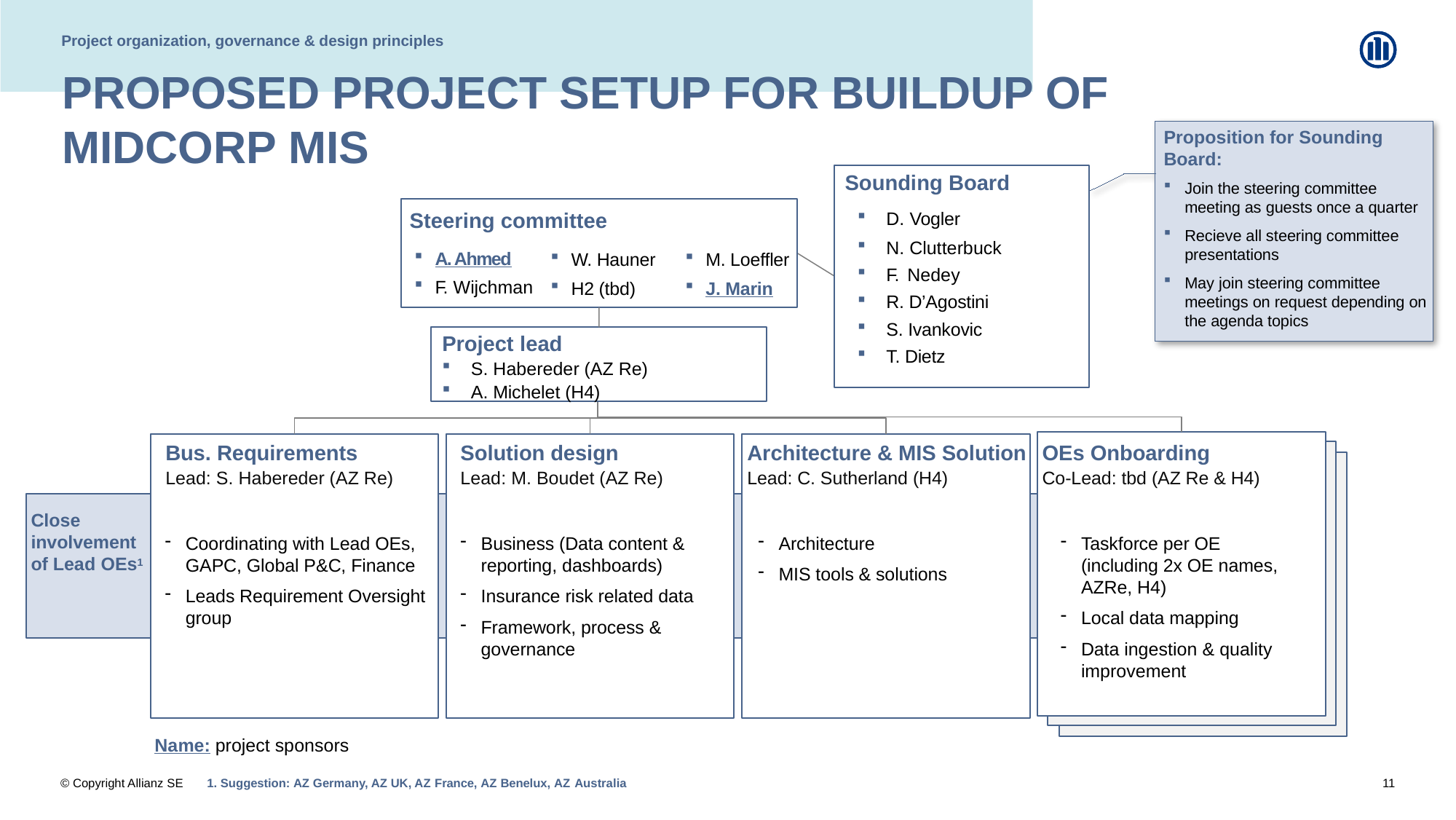

Project organization, governance & design principles

# PROPOSED PROJECT SETUP FOR BUILDUP OF MIDCORP MIS
Proposition for Sounding Board:
Join the steering committee meeting as guests once a quarter
Recieve all steering committee presentations
May join steering committee meetings on request depending on the agenda topics

Sounding Board
D. Vogler
N. Clutterbuck
F.  Nedey
R. D’Agostini
S. Ivankovic
T. Dietz

Steering committee
A. Ahmed
F. Wijchman
W. Hauner
H2 (tbd)
M. Loeffler
J. Marin

Project lead
S. Habereder (AZ Re)
A. Michelet (H4)

Bus. Requirements
Lead: S. Habereder (AZ Re)
Solution design
Lead: M. Boudet (AZ Re)
Architecture & MIS Solution
Lead: C. Sutherland (H4)
OEs Onboarding
Co-Lead: tbd (AZ Re & H4)

Close  involvement  of Lead OEs1
Coordinating with Lead OEs, GAPC, Global P&C, Finance
Leads Requirement Oversight group
Business (Data content & reporting, dashboards)
Insurance risk related data
Framework, process & governance
Architecture
MIS tools & solutions

Taskforce per OE
(including 2x OE names, AZRe, H4)
Local data mapping
Data ingestion & quality improvement
Name: project sponsors
1. Suggestion: AZ Germany, AZ UK, AZ France, AZ Benelux, AZ Australia
11